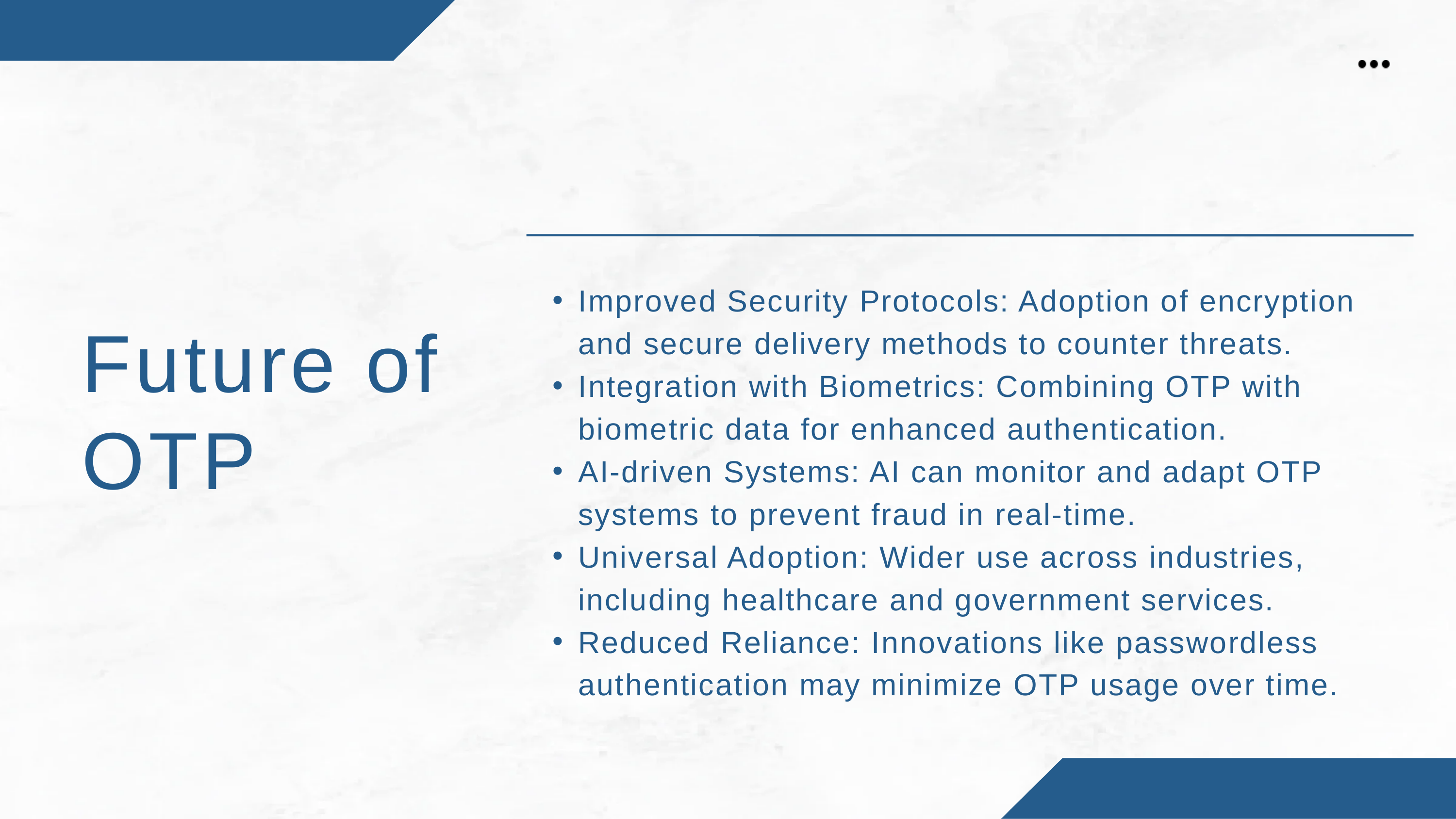

Improved Security Protocols: Adoption of encryption and secure delivery methods to counter threats.
Integration with Biometrics: Combining OTP with biometric data for enhanced authentication.
AI-driven Systems: AI can monitor and adapt OTP systems to prevent fraud in real-time.
Universal Adoption: Wider use across industries, including healthcare and government services.
Reduced Reliance: Innovations like passwordless authentication may minimize OTP usage over time.

Future of OTP